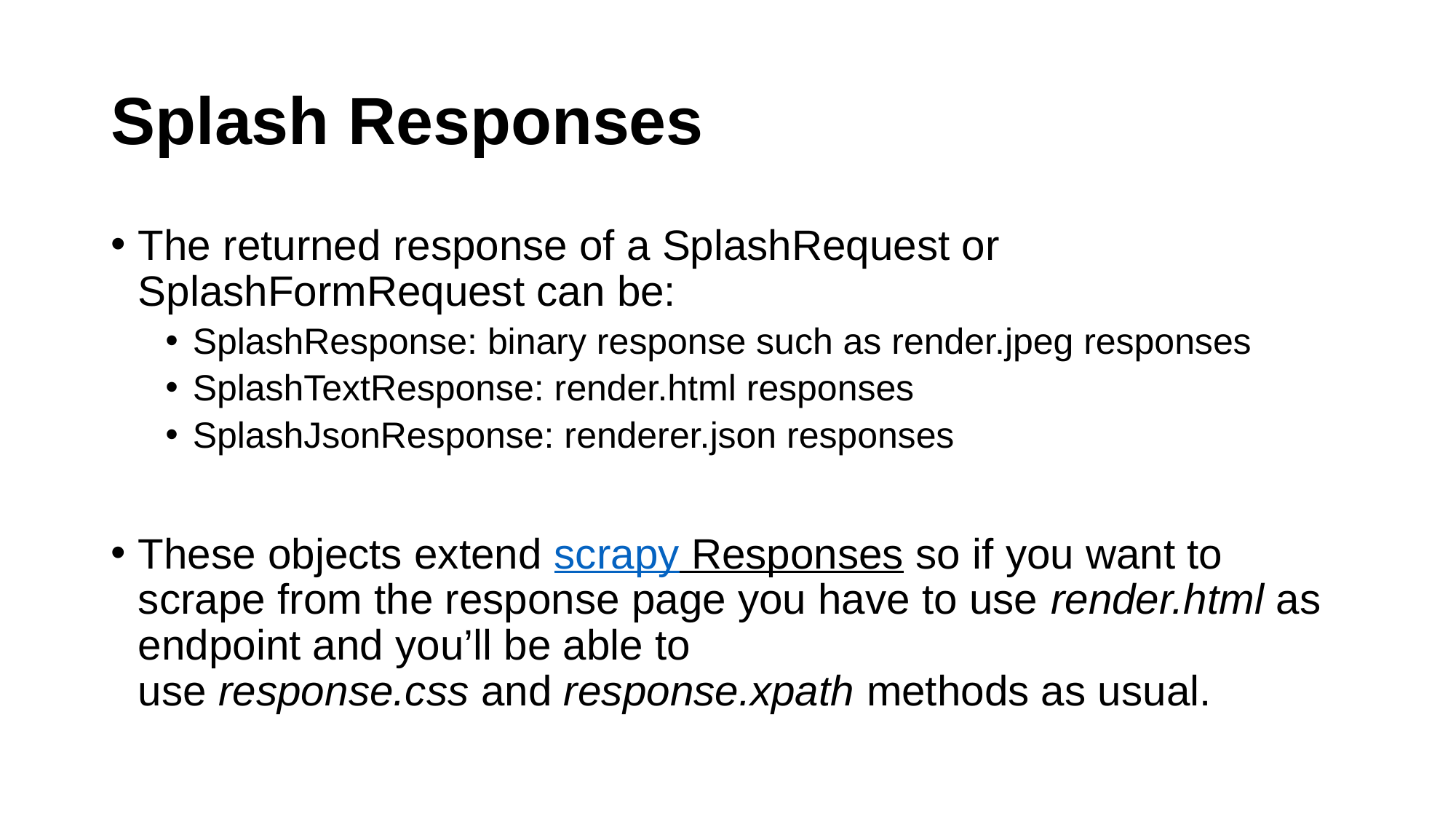

# Splash Responses
The returned response of a SplashRequest or SplashFormRequest can be:
SplashResponse: binary response such as render.jpeg responses
SplashTextResponse: render.html responses
SplashJsonResponse: renderer.json responses

These objects extend scrapy Responses so if you want to scrape from the response page you have to use render.html as endpoint and you’ll be able to use response.css and response.xpath methods as usual.